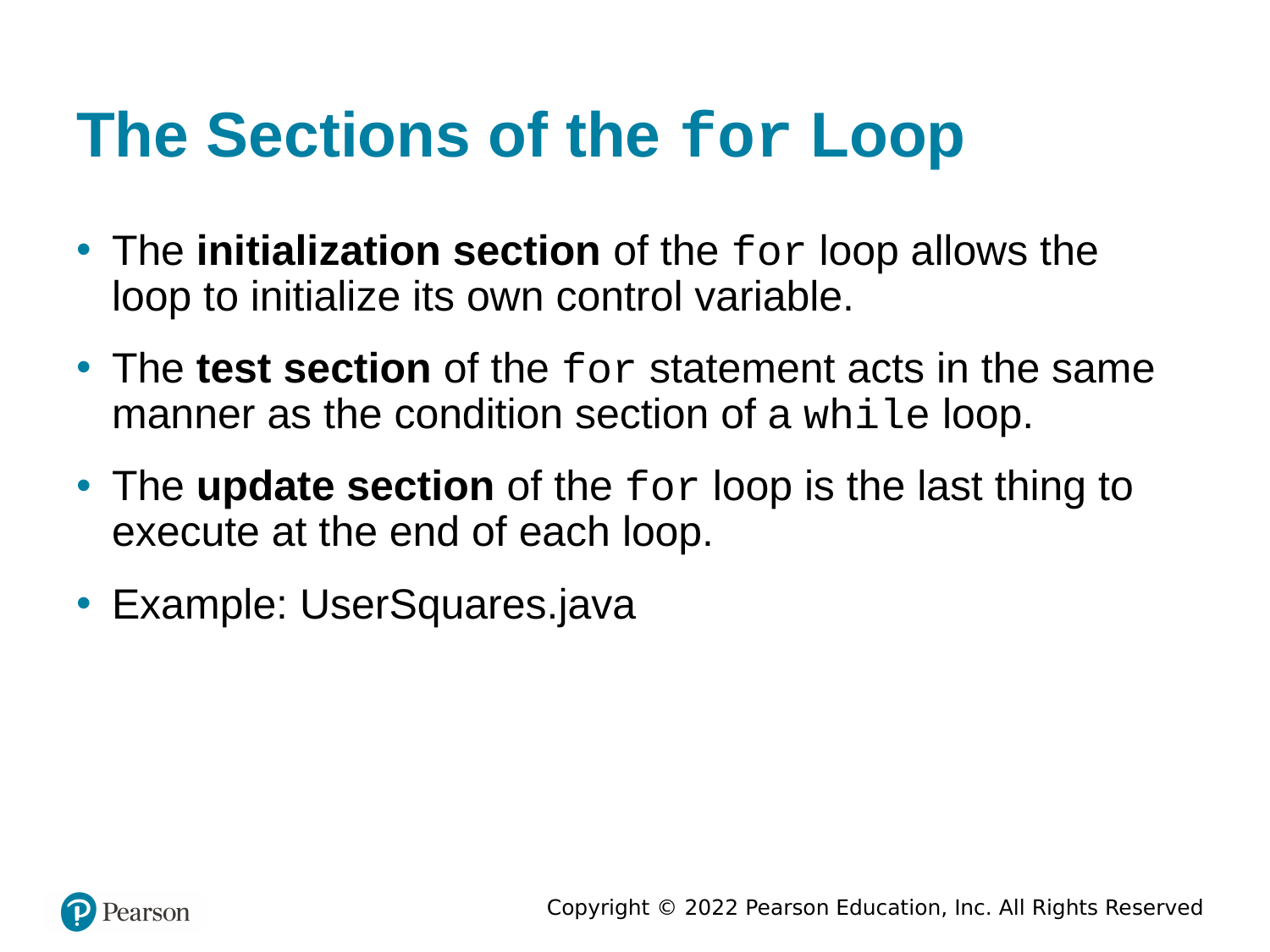

# The Sections of the for Loop
The initialization section of the for loop allows the loop to initialize its own control variable.
The test section of the for statement acts in the same manner as the condition section of a while loop.
The update section of the for loop is the last thing to execute at the end of each loop.
Example: UserSquares.java